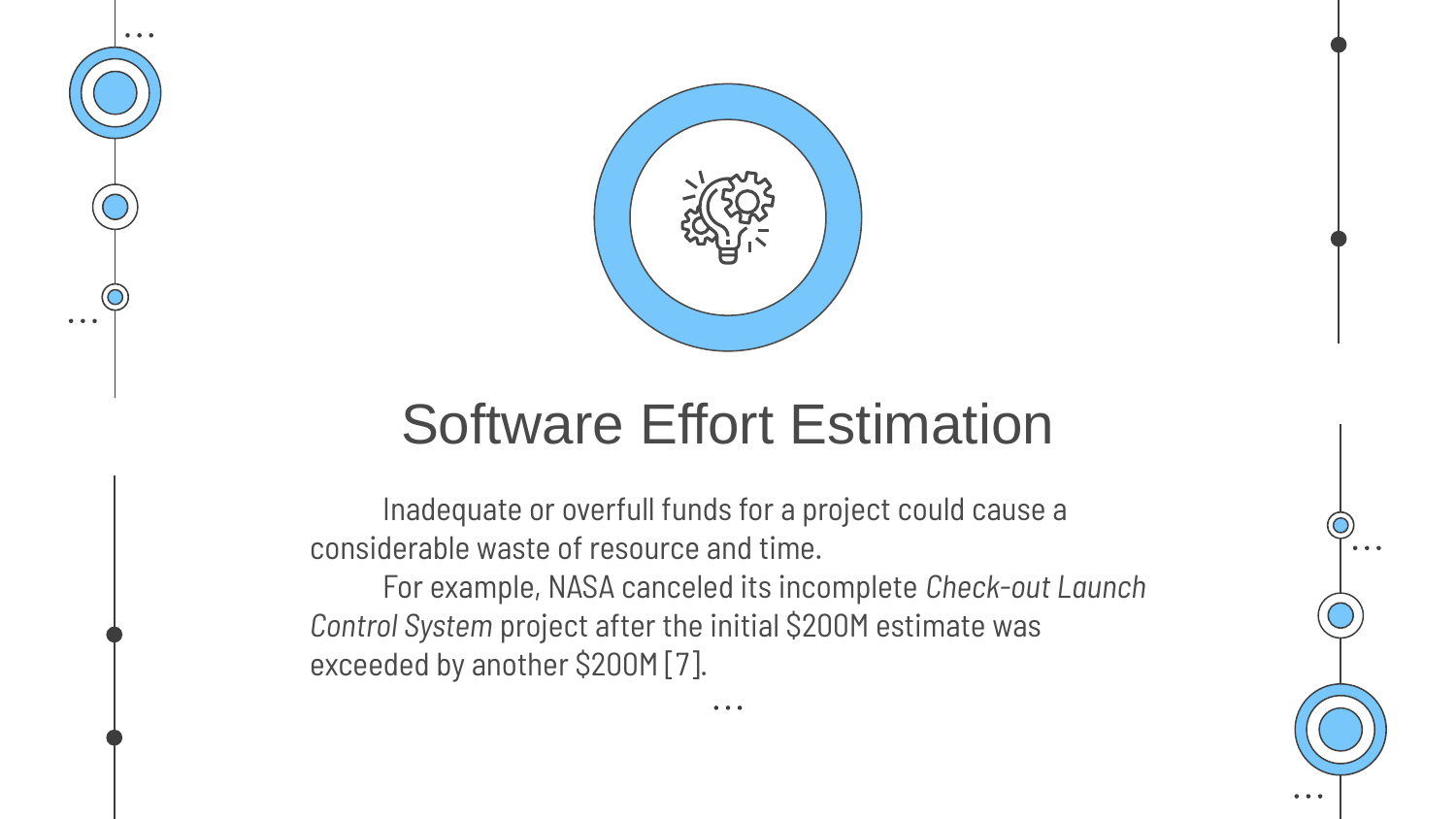

# Software Effort Estimation
Inadequate or overfull funds for a project could cause a considerable waste of resource and time.
For example, NASA canceled its incomplete Check-out Launch Control System project after the initial $200M estimate was exceeded by another $200M [7].